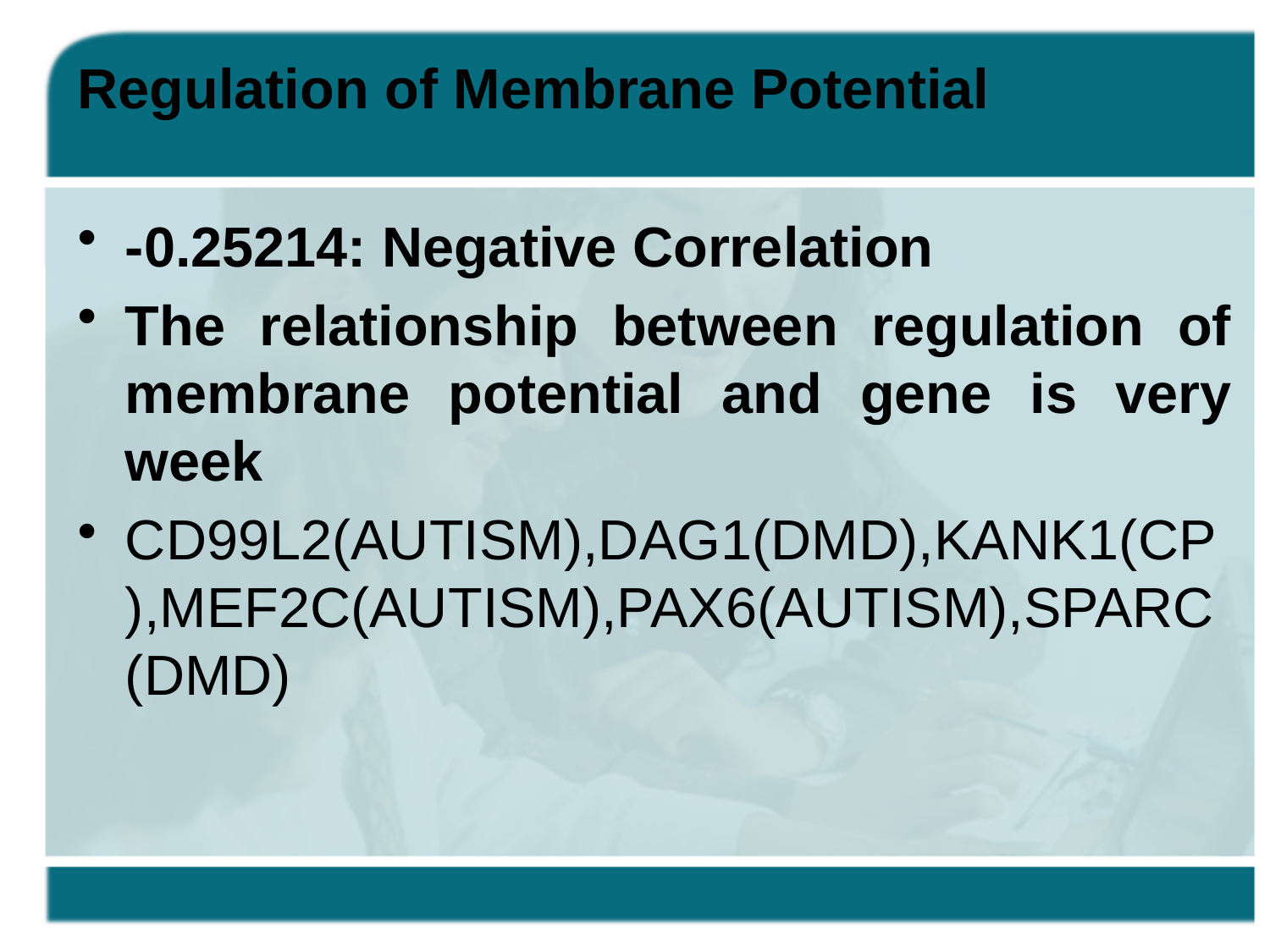

Regulation of Membrane Potential

-0.25214: Negative Correlation
The relationship between regulation of membrane potential and gene is very week
CD99L2(AUTISM),DAG1(DMD),KANK1(CP),MEF2C(AUTISM),PAX6(AUTISM),SPARC(DMD)